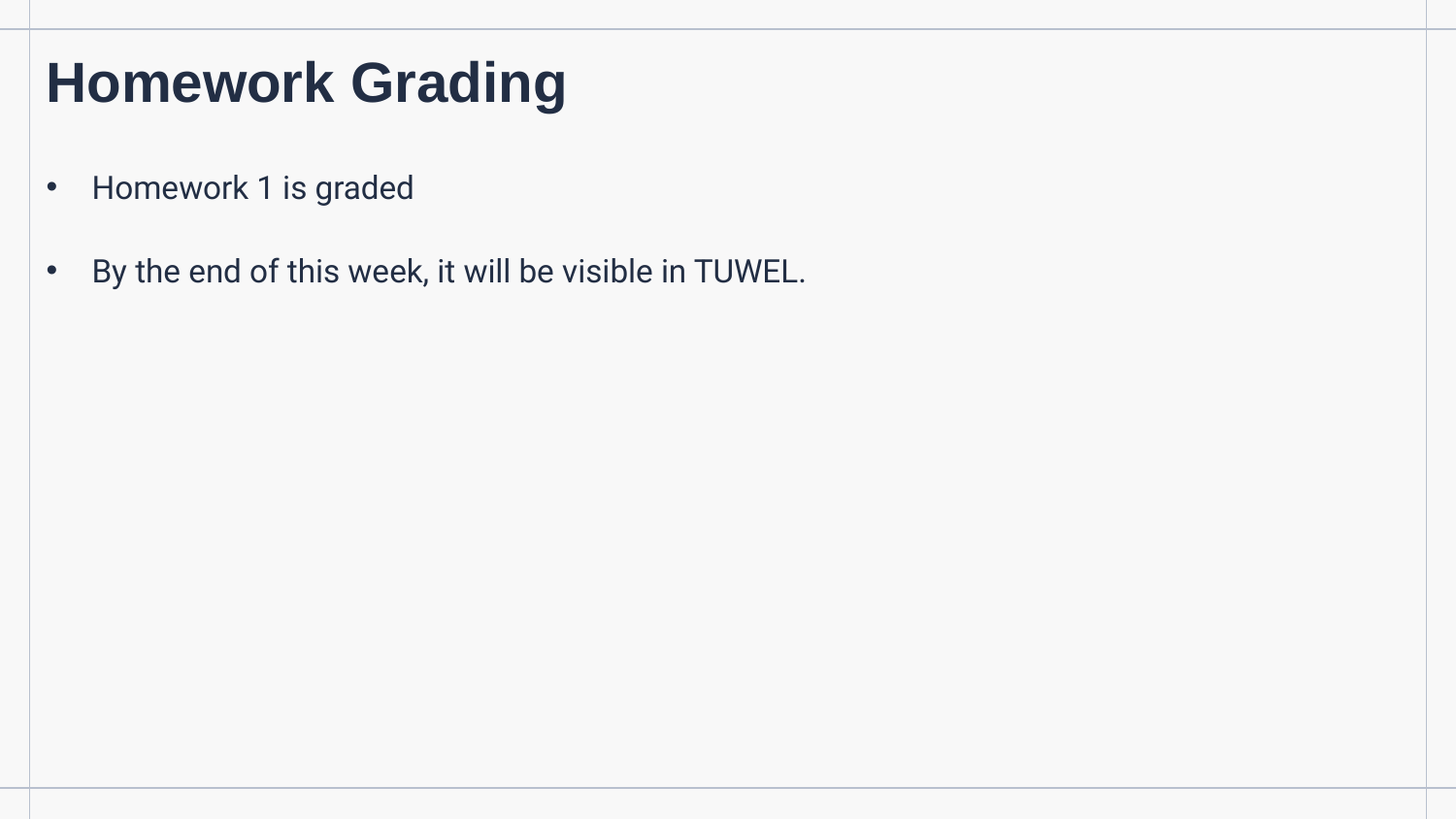

# Homework Grading
Homework 1 is graded
By the end of this week, it will be visible in TUWEL.